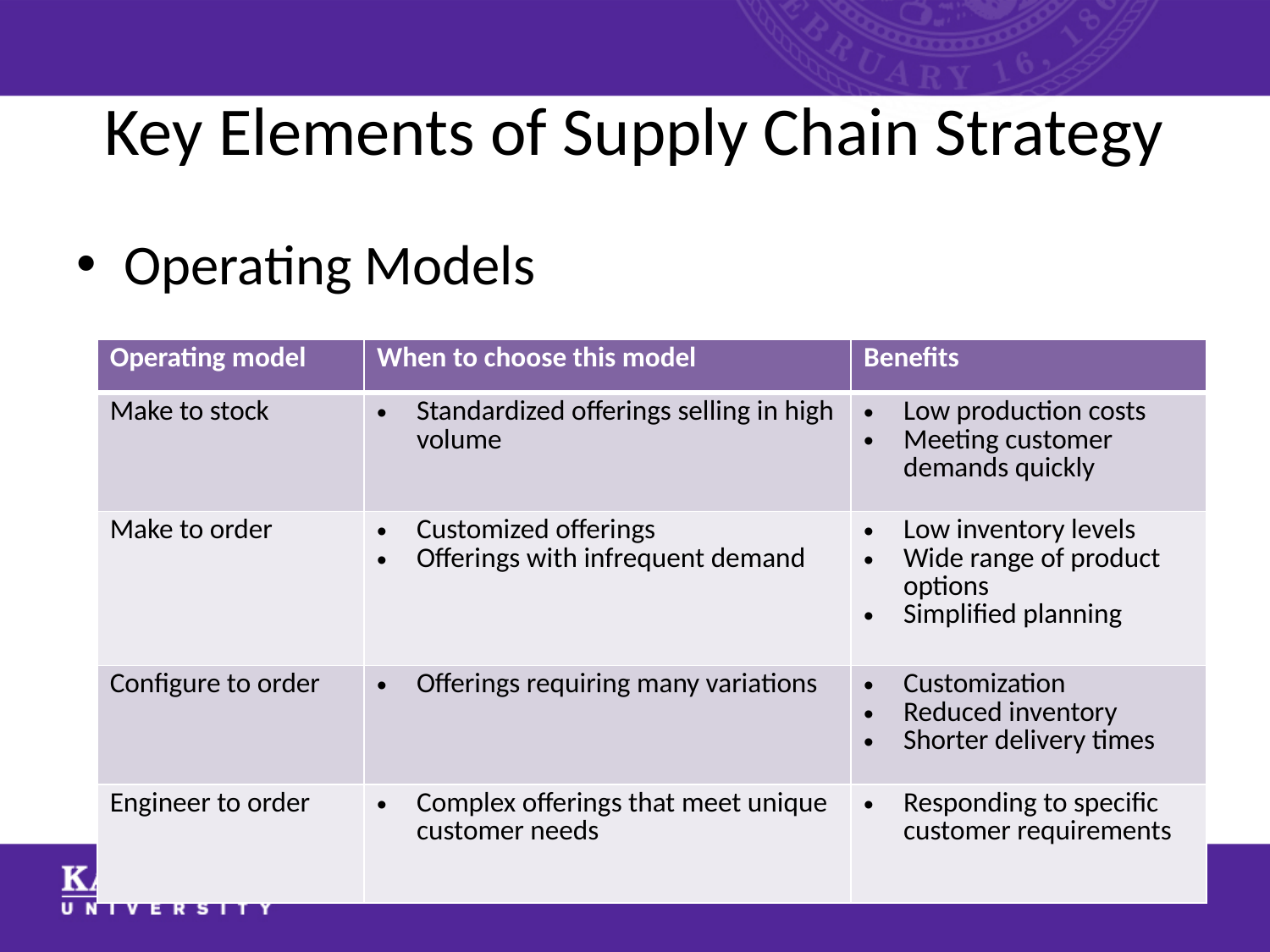

# Key Elements of Supply Chain Strategy
Operating Models

| Operating model | When to choose this model | Benefits |
| --- | --- | --- |
| Make to stock | Standardized offerings selling in high volume | Low production costs Meeting customer demands quickly |
| Make to order | Customized offerings Offerings with infrequent demand | Low inventory levels Wide range of product options Simplified planning |
| Configure to order | Offerings requiring many variations | Customization Reduced inventory Shorter delivery times |
| Engineer to order | Complex offerings that meet unique customer needs | Responding to specific customer requirements |